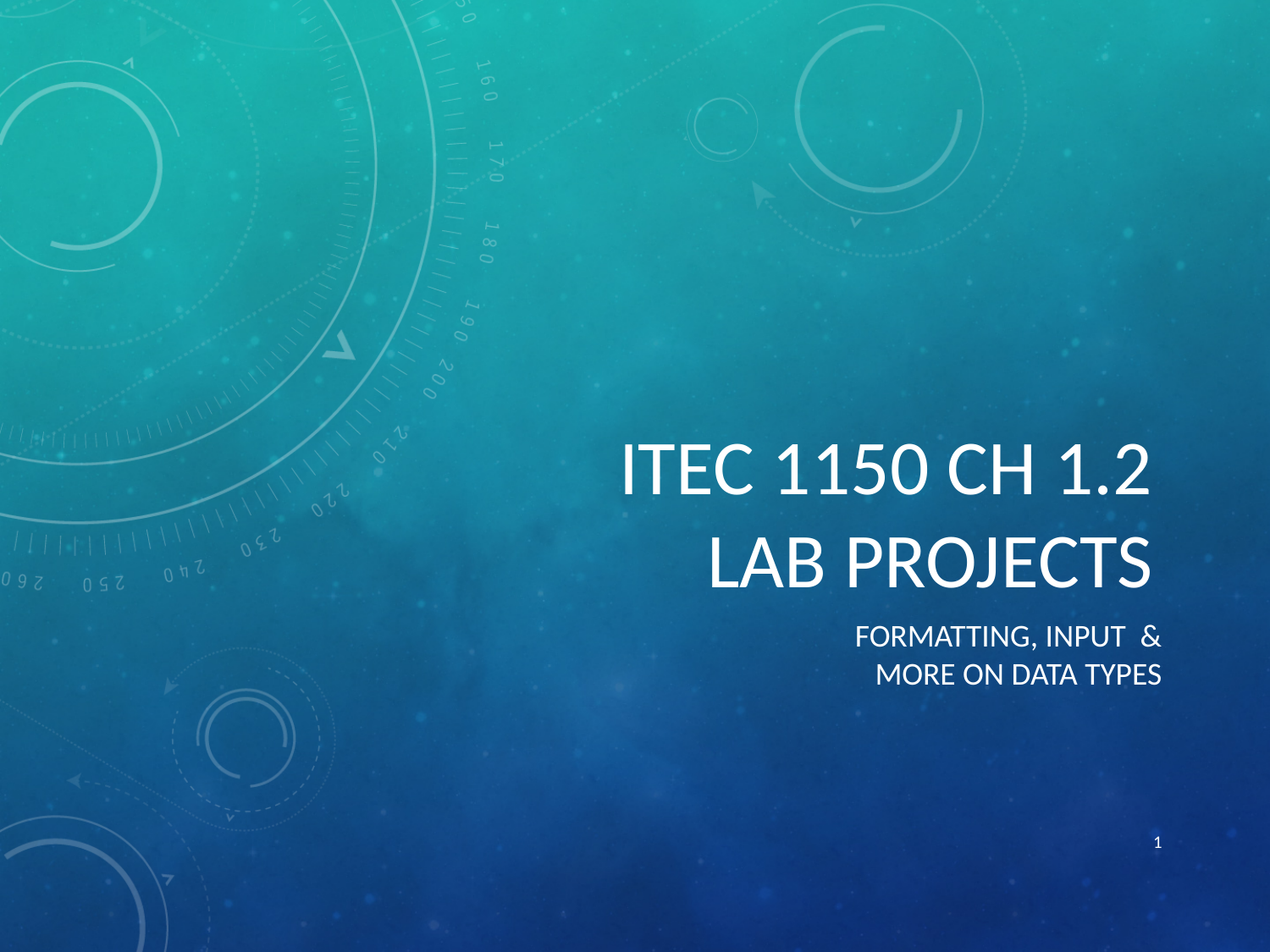

# ITEC 1150 Ch 1.2 Lab Projects
Formatting, Input  & More on DATA Types
1